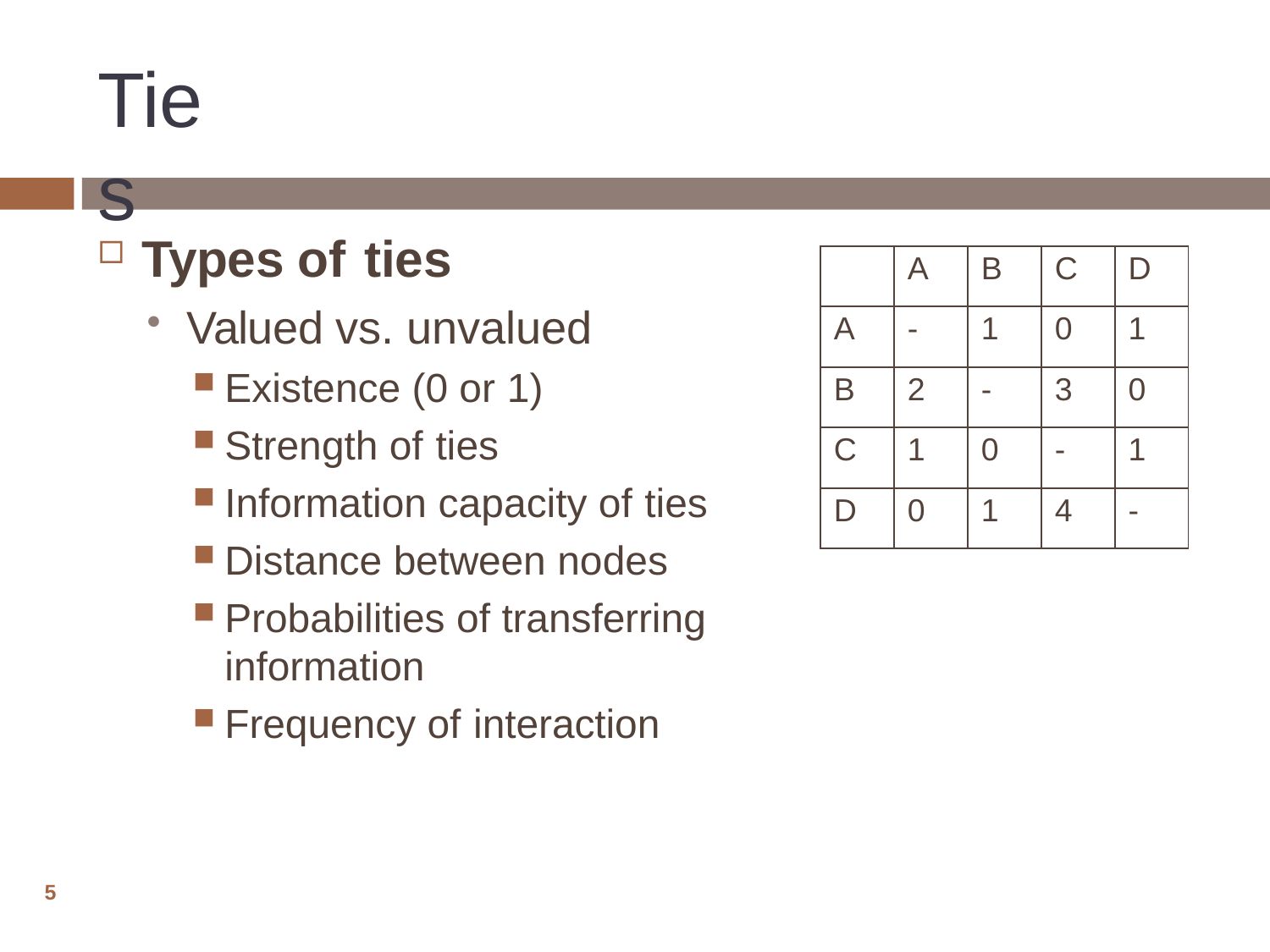

# Ties
Types of ties
Valued vs. unvalued
Existence (0 or 1)
Strength of ties
Information capacity of ties
Distance between nodes
Probabilities of transferring information
Frequency of interaction
|  | A | B | C | D |
| --- | --- | --- | --- | --- |
| A | - | 1 | 0 | 1 |
| B | 2 | - | 3 | 0 |
| C | 1 | 0 | - | 1 |
| D | 0 | 1 | 4 | - |
5